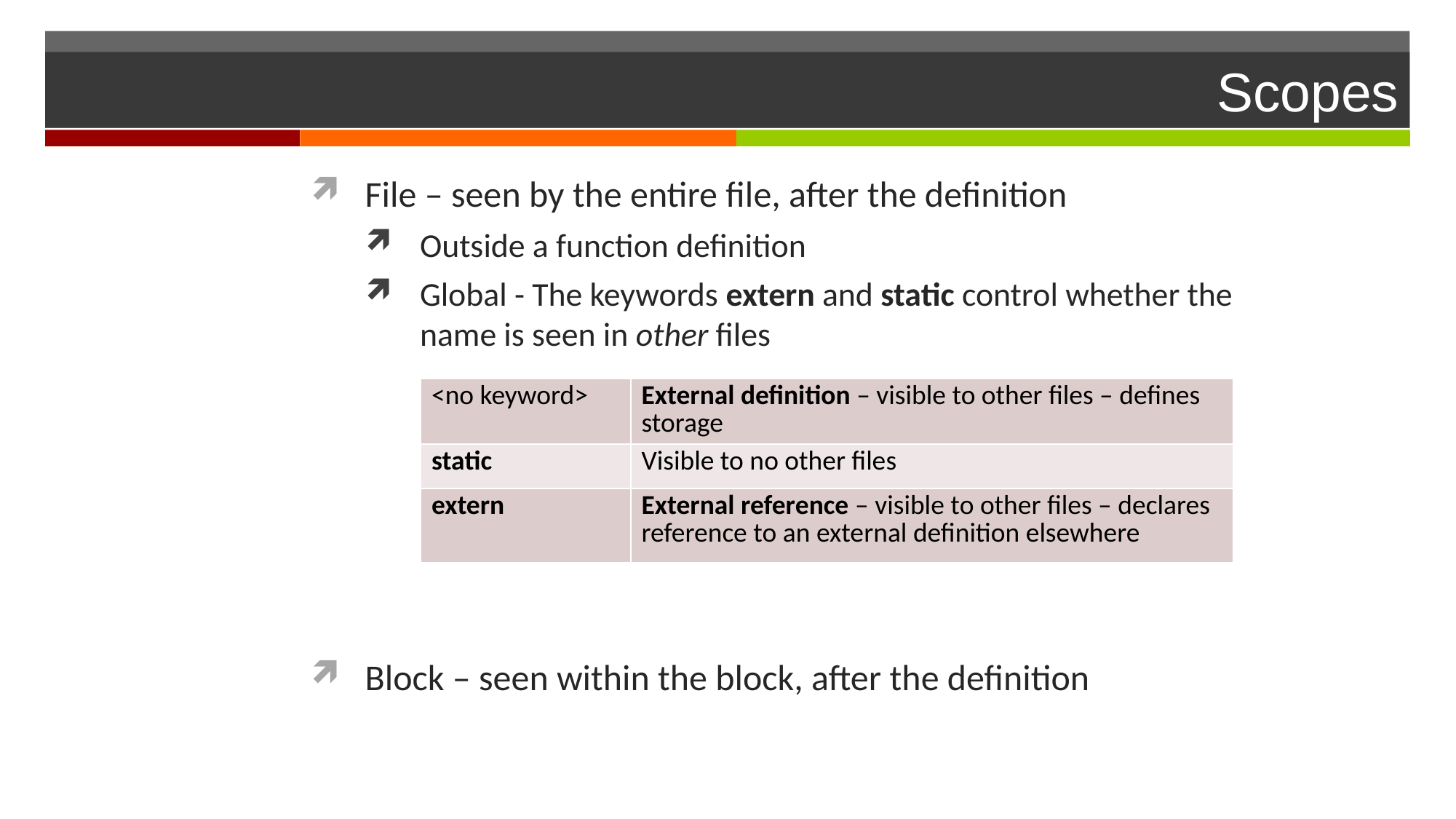

# Scopes
File – seen by the entire file, after the definition
Outside a function definition
Global - The keywords extern and static control whether the name is seen in other files

Block – seen within the block, after the definition
| <no keyword> | External definition – visible to other files – defines storage |
| --- | --- |
| static | Visible to no other files |
| extern | External reference – visible to other files – declares reference to an external definition elsewhere |